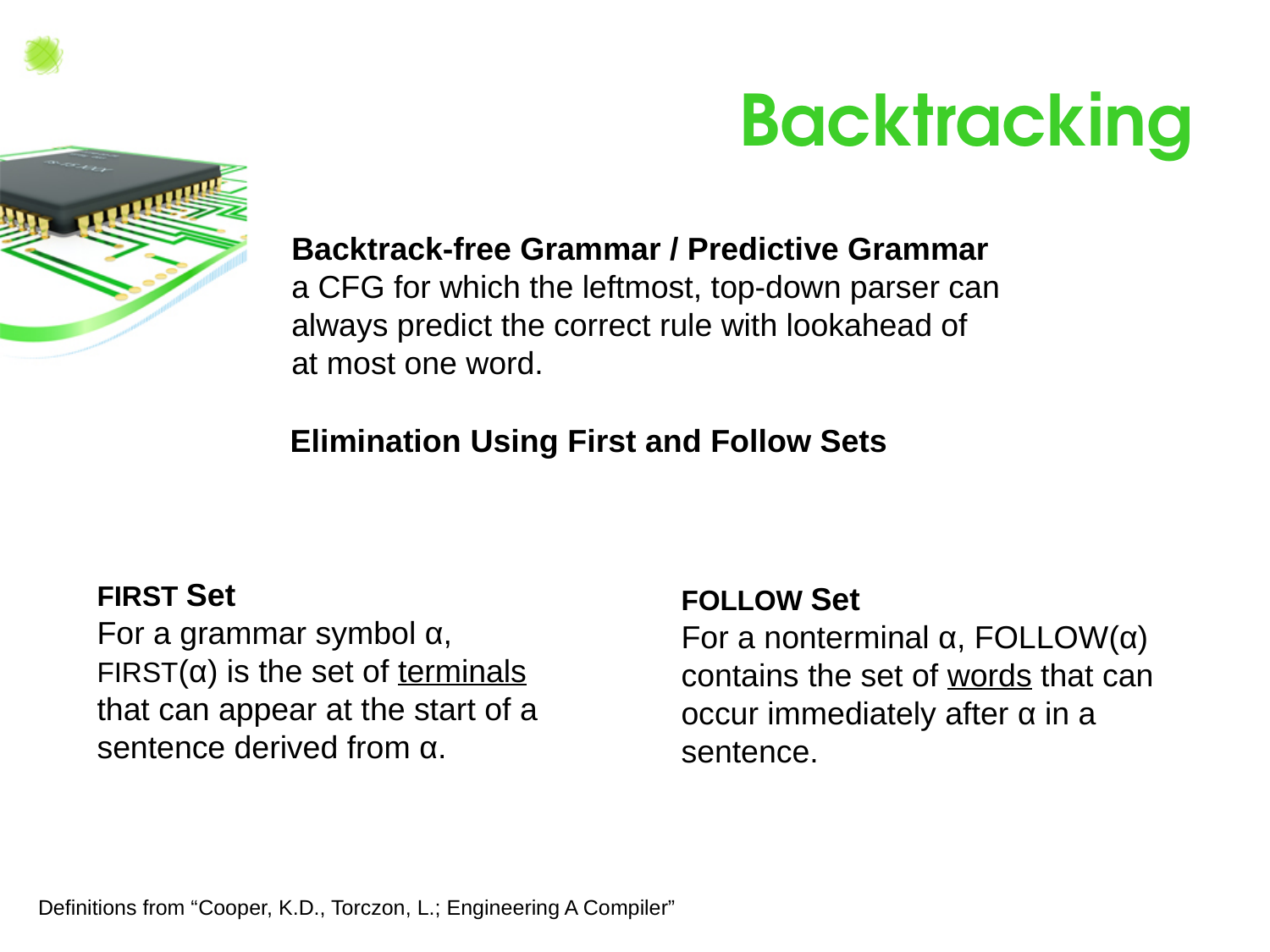

# Backtracking
Backtrack-free Grammar / Predictive Grammar
a CFG for which the leftmost, top-down parser can
always predict the correct rule with lookahead of
at most one word.
Elimination Using First and Follow Sets
FIRST Set
For a grammar symbol α, FIRST(α) is the set of terminals that can appear at the start of a sentence derived from α.
FOLLOW Set
For a nonterminal α, FOLLOW(α)  contains the set of words that can occur immediately after α in a sentence.
Definitions from “Cooper, K.D., Torczon, L.; Engineering A Compiler”